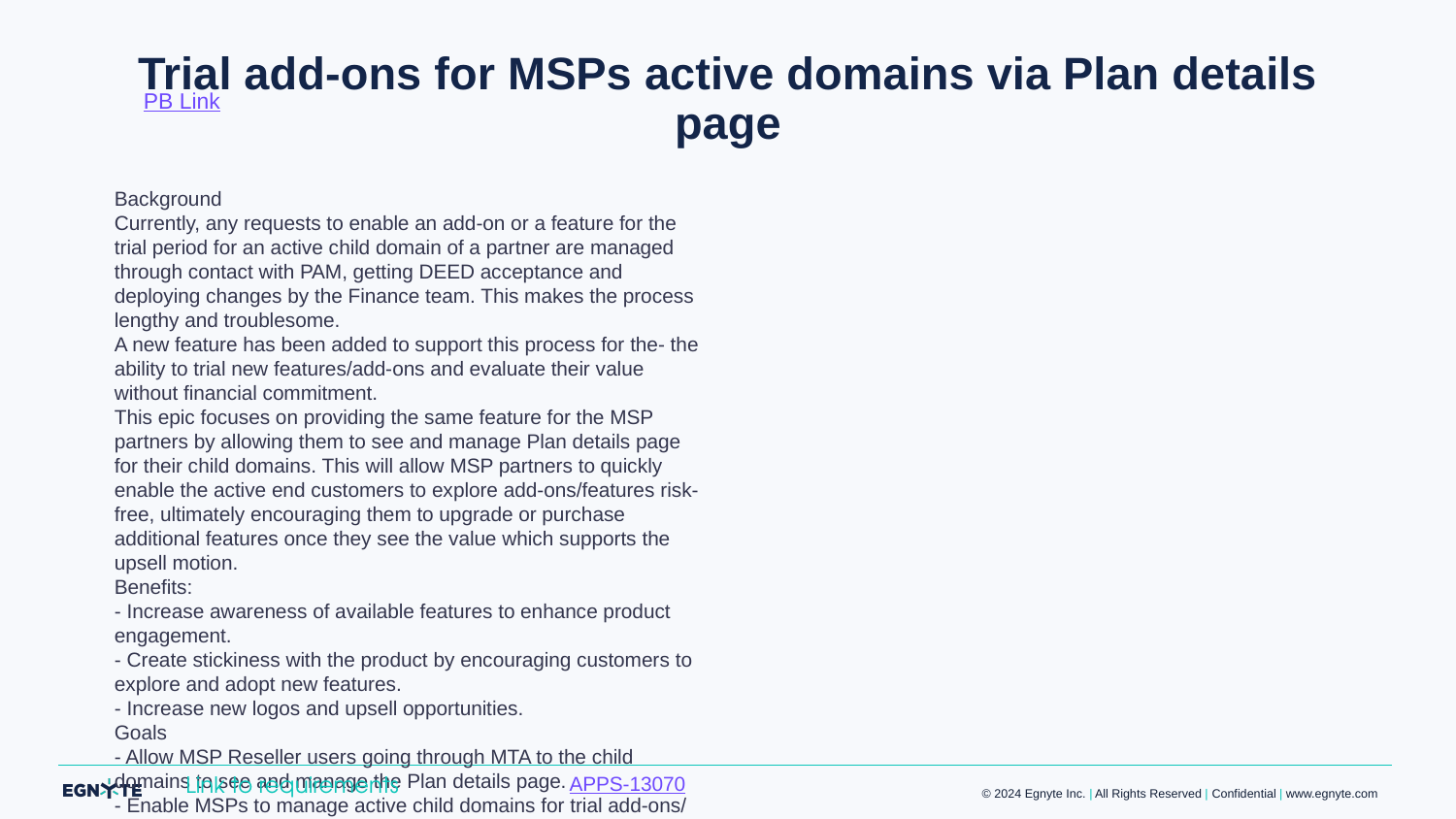

PB Link
# Trial add-ons for MSPs active domains via Plan details page

Background
Currently, any requests to enable an add-on or a feature for the trial period for an active child domain of a partner are managed through contact with PAM, getting DEED acceptance and deploying changes by the Finance team. This makes the process lengthy and troublesome.
A new feature has been added to support this process for the- the ability to trial new features/add-ons and evaluate their value without financial commitment.
This epic focuses on providing the same feature for the MSP partners by allowing them to see and manage Plan details page for their child domains. This will allow MSP partners to quickly enable the active end customers to explore add-ons/features risk-free, ultimately encouraging them to upgrade or purchase additional features once they see the value which supports the upsell motion.
Benefits:
- Increase awareness of available features to enhance product engagement.
- Create stickiness with the product by encouraging customers to explore and adopt new features.
- Increase new logos and upsell opportunities.
Goals
- Allow MSP Reseller users going through MTA to the child domains to see and manage the Plan details page.
- Enable MSPs to manage active child domains for trial add-ons/ features
- Align the experience for direct and indirect customers:enable customers to trial add-ons for 14 days without being charged.
- Allow MSP to purchase the add-ons during or after the trial period for their customers.Keep the purchase possibility in the Usage details of MSP Reseller Dashboard tooKeep the two places in sync - if purchase is made in MSP RD then it should be reflected in the Plan details page
Requirements

APPS-13070
Link to requirements